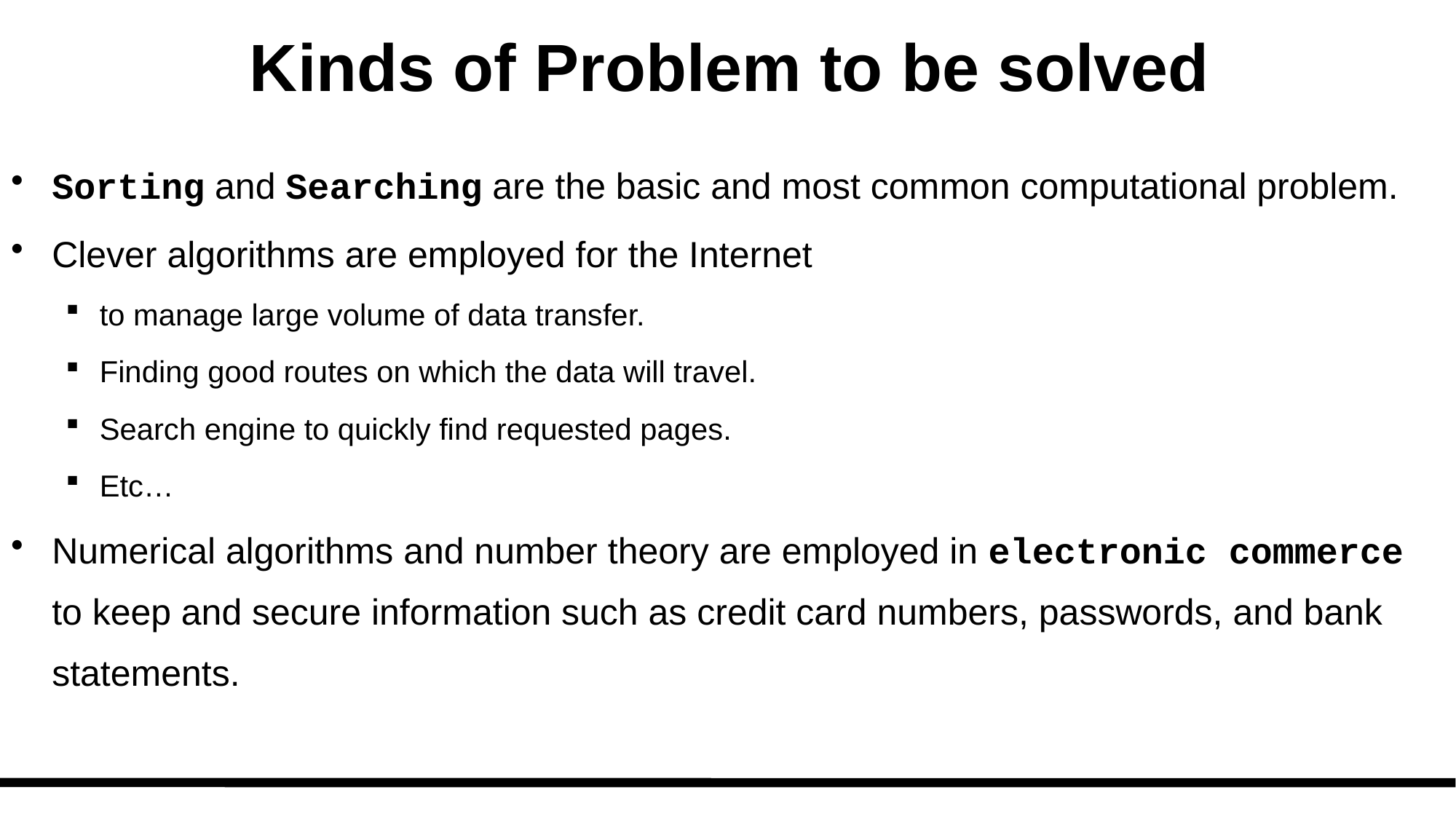

# Kinds of Problem to be solved
Sorting and Searching are the basic and most common computational problem.
Clever algorithms are employed for the Internet
to manage large volume of data transfer.
Finding good routes on which the data will travel.
Search engine to quickly find requested pages.
Etc…
Numerical algorithms and number theory are employed in electronic commerce to keep and secure information such as credit card numbers, passwords, and bank statements.